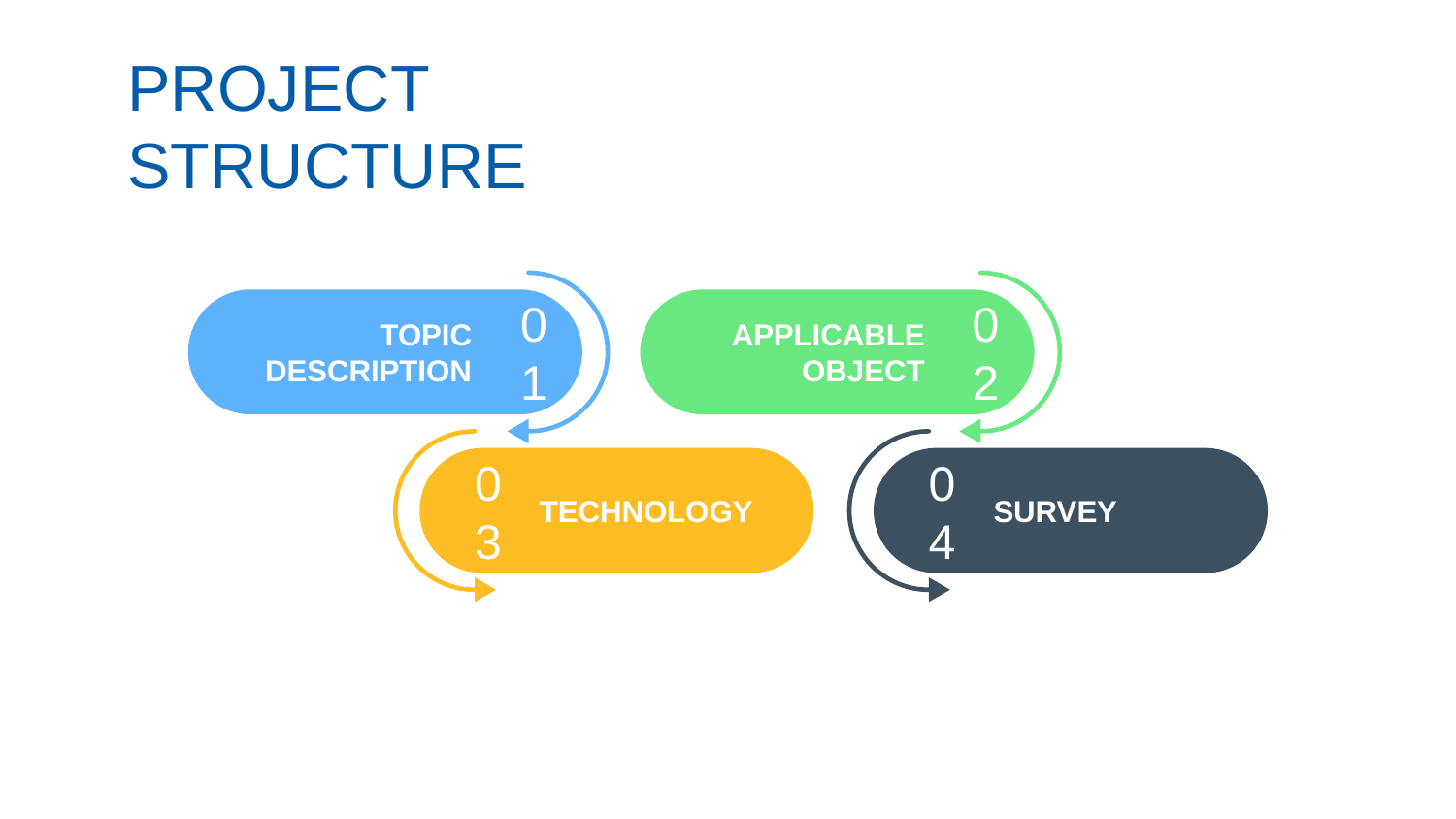

# PROJECT STRUCTURE

TOPIC DESCRIPTION
01

APPLICABLE OBJECT
02

TECHNOLOGY
03

SURVEY
04